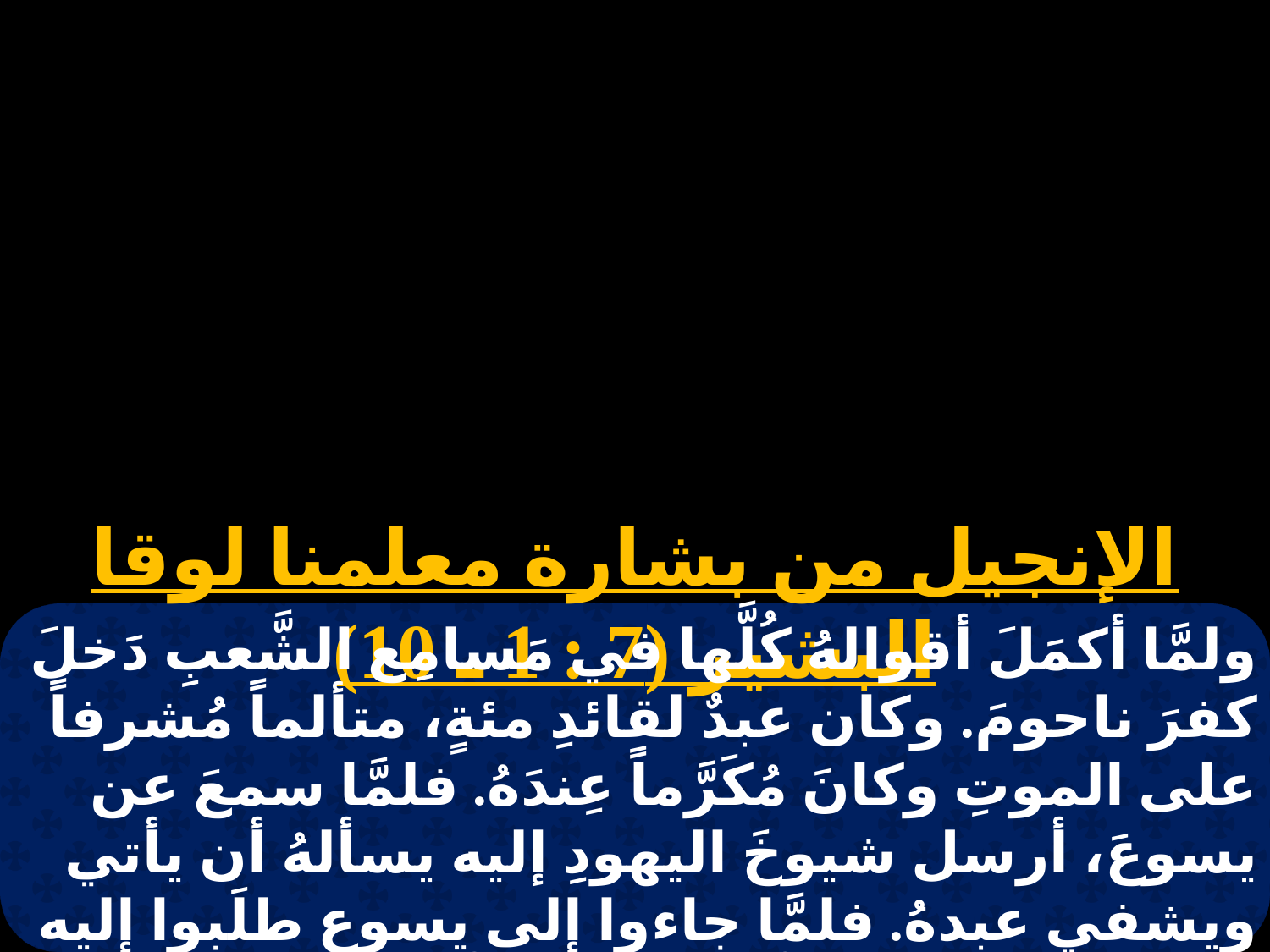

الإنجيل من بشارة معلمنا لوقا البشير (7 : 1 ـ 10)
ولمَّا أكمَلَ أقوالهُ كُلَّها في مَسامِع الشَّعبِ دَخلَ كفرَ ناحومَ. وكان عبدٌ لقائدِ مئةٍ، متألماً مُشرفاً على الموتِ وكانَ مُكَرَّماً عِندَهُ. فلمَّا سمعَ عن يسوعَ، أرسل شيوخَ اليهودِ إليه يسألهُ أن يأتي ويشفي عبدهُ. فلمَّا جاءوا إلى يسوع طلَبوا إليه باجتهادٍ قائلين: " أنَّه مُستحقٌ أن تفعل له هذا، لأنَّه مُحبٌّ لأُمَّتنا، وقد بنَى لنا المجمعَ ". فمشى يسوع معهم.